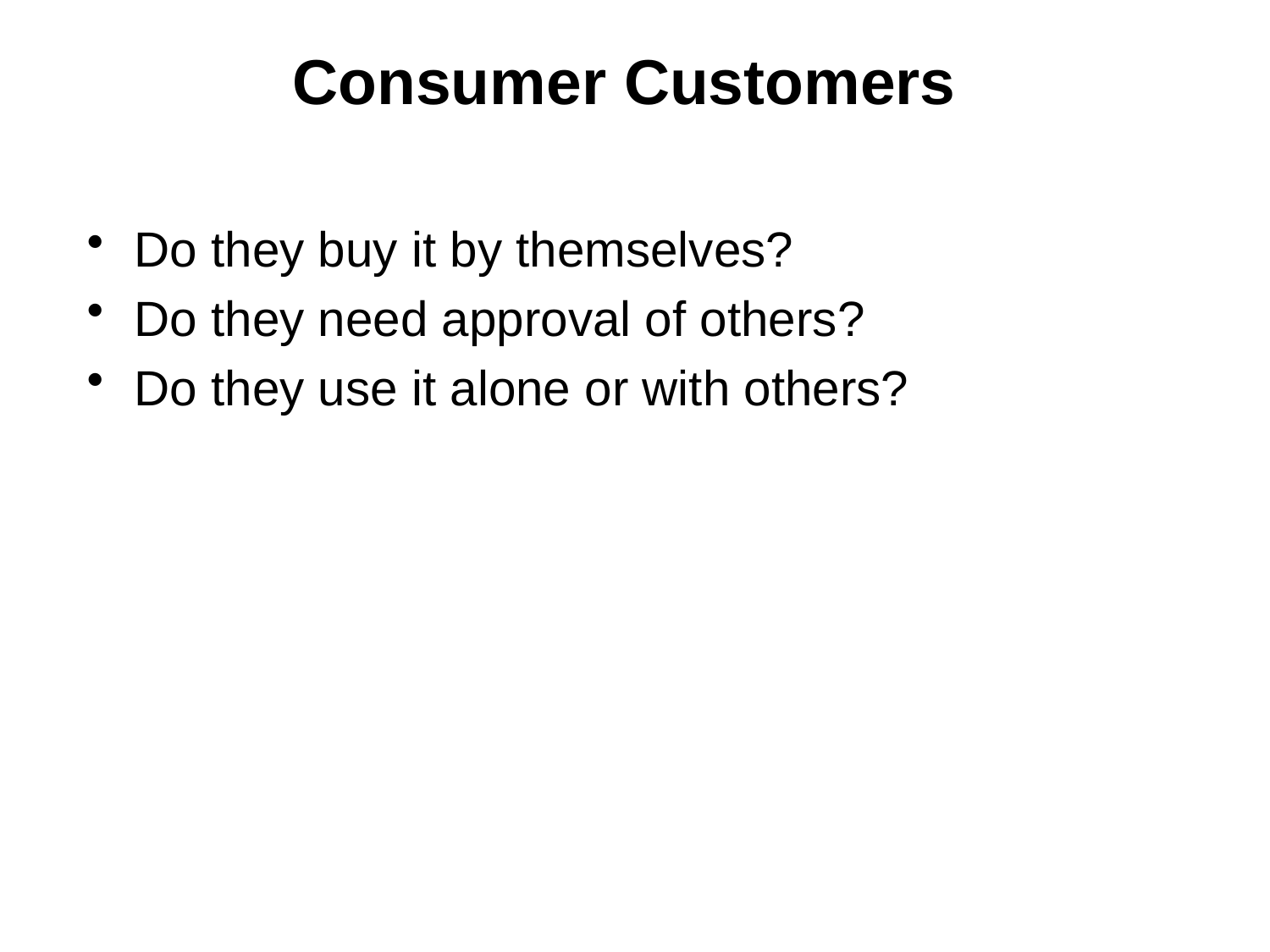

# Consumer Customers
Do they buy it by themselves?
Do they need approval of others?
Do they use it alone or with others?